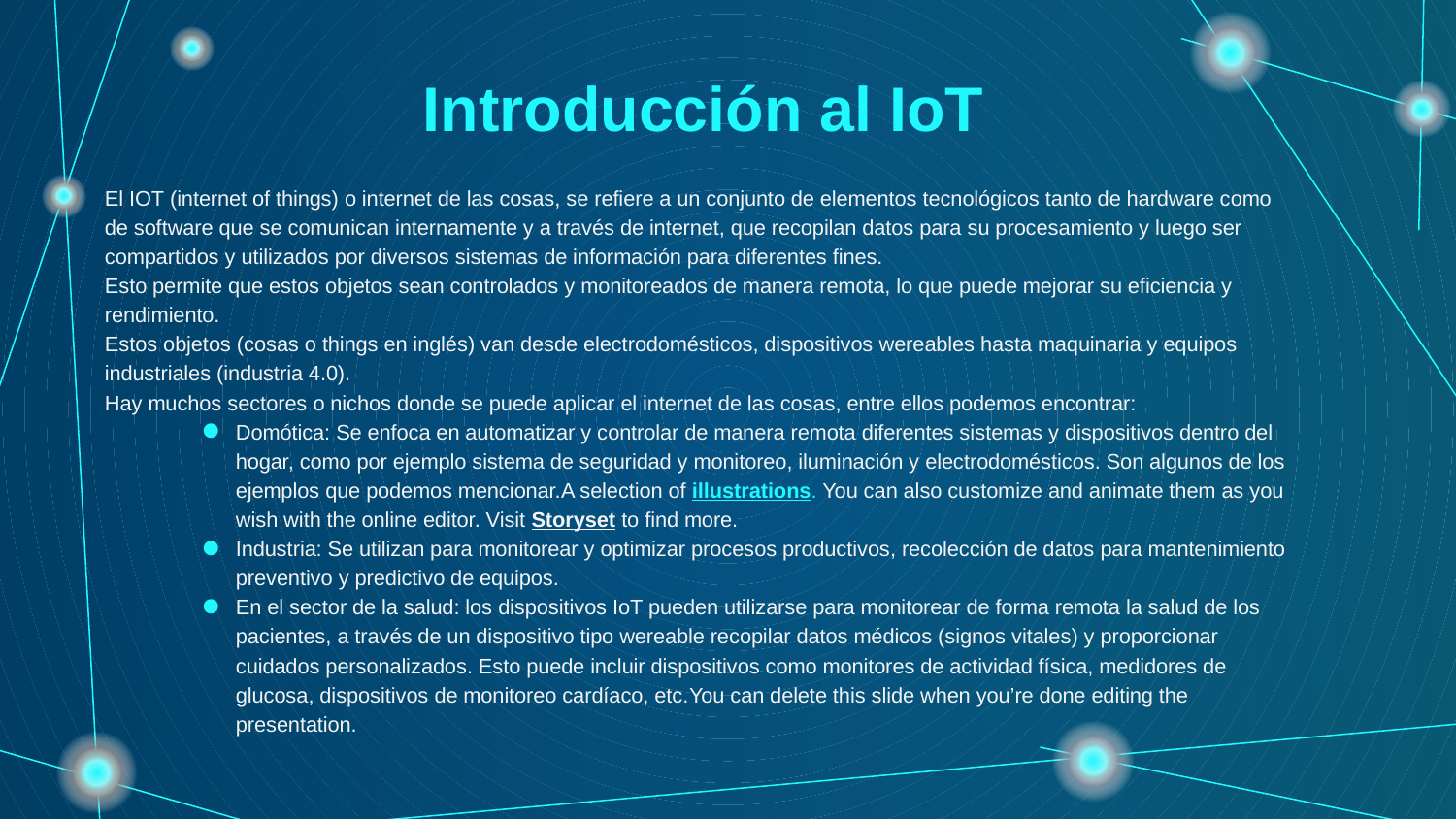

# Introducción al IoT
El IOT (internet of things) o internet de las cosas, se refiere a un conjunto de elementos tecnológicos tanto de hardware como de software que se comunican internamente y a través de internet, que recopilan datos para su procesamiento y luego ser compartidos y utilizados por diversos sistemas de información para diferentes fines.
Esto permite que estos objetos sean controlados y monitoreados de manera remota, lo que puede mejorar su eficiencia y rendimiento.
Estos objetos (cosas o things en inglés) van desde electrodomésticos, dispositivos wereables hasta maquinaria y equipos industriales (industria 4.0).
Hay muchos sectores o nichos donde se puede aplicar el internet de las cosas, entre ellos podemos encontrar:
Domótica: Se enfoca en automatizar y controlar de manera remota diferentes sistemas y dispositivos dentro del hogar, como por ejemplo sistema de seguridad y monitoreo, iluminación y electrodomésticos. Son algunos de los ejemplos que podemos mencionar.A selection of illustrations. You can also customize and animate them as you wish with the online editor. Visit Storyset to find more.
Industria: Se utilizan para monitorear y optimizar procesos productivos, recolección de datos para mantenimiento preventivo y predictivo de equipos.
En el sector de la salud: los dispositivos IoT pueden utilizarse para monitorear de forma remota la salud de los pacientes, a través de un dispositivo tipo wereable recopilar datos médicos (signos vitales) y proporcionar cuidados personalizados. Esto puede incluir dispositivos como monitores de actividad física, medidores de glucosa, dispositivos de monitoreo cardíaco, etc.You can delete this slide when you’re done editing the presentation.